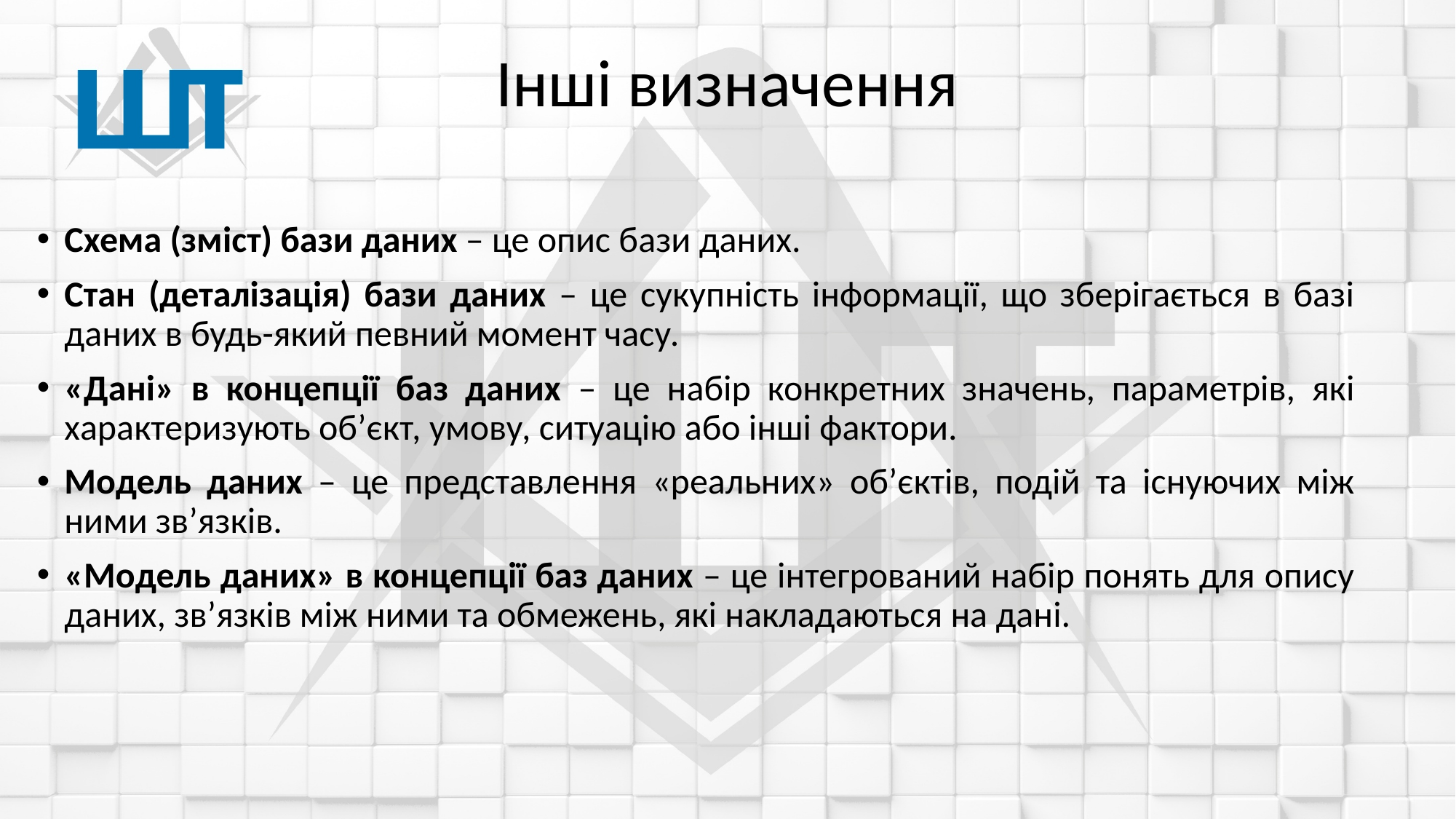

# Інші визначення
Схема (зміст) бази даних – це опис бази даних.
Стан (деталізація) бази даних – це сукупність інформації, що зберігається в базі даних в будь-який певний момент часу.
«Дані» в концепції баз даних – це набір конкретних значень, параметрів, які характеризують об’єкт, умову, ситуацію або інші фактори.
Модель даних – це представлення «реальних» об’єктів, подій та існуючих між ними зв’язків.
«Модель даних» в концепції баз даних – це інтегрований набір понять для опису даних, зв’язків між ними та обмежень, які накладаються на дані.